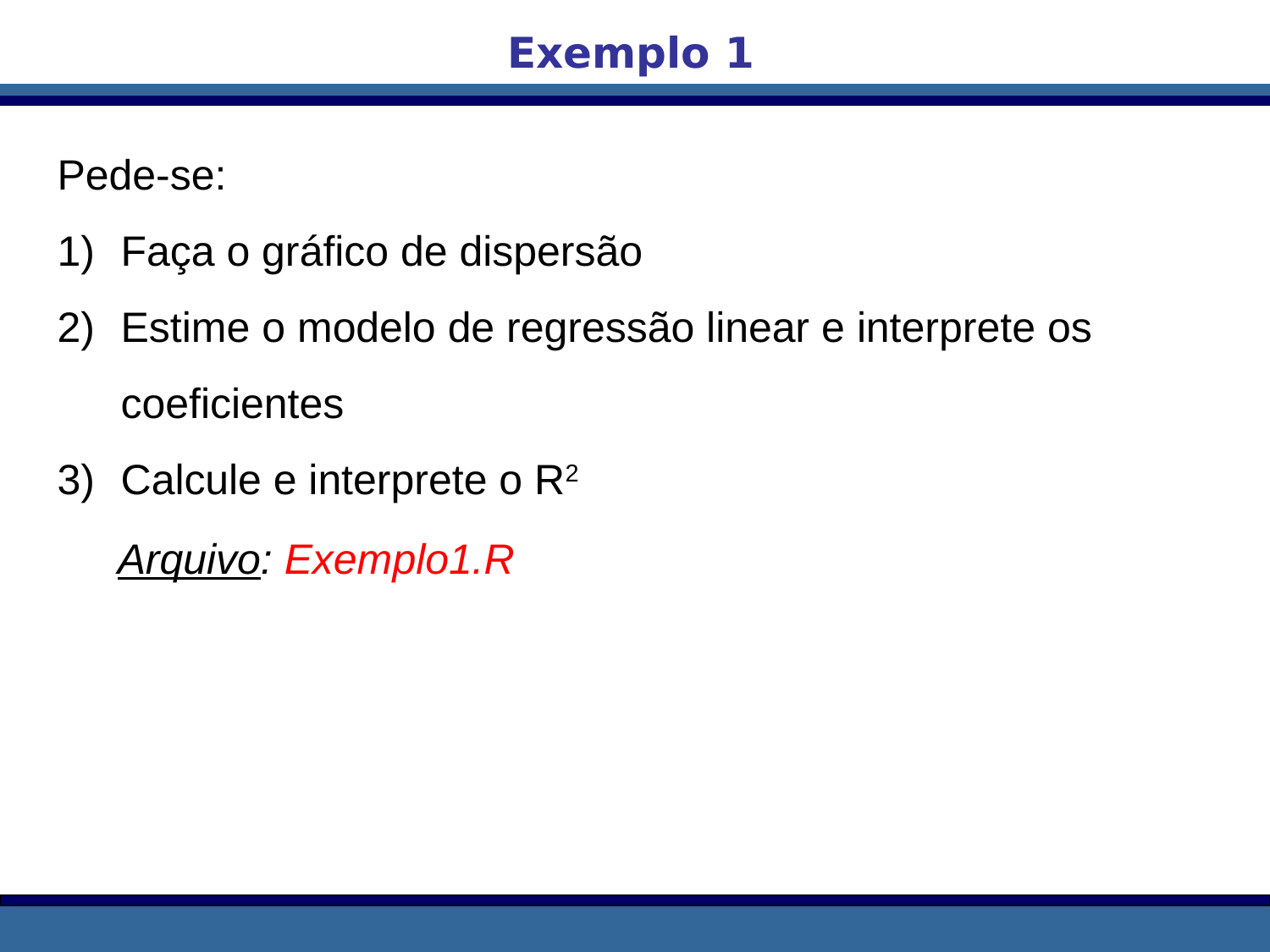

Exemplo 1
Pede-se:
Faça o gráfico de dispersão
Estime o modelo de regressão linear e interprete os coeficientes
Calcule e interprete o R2
Arquivo: Exemplo1.R